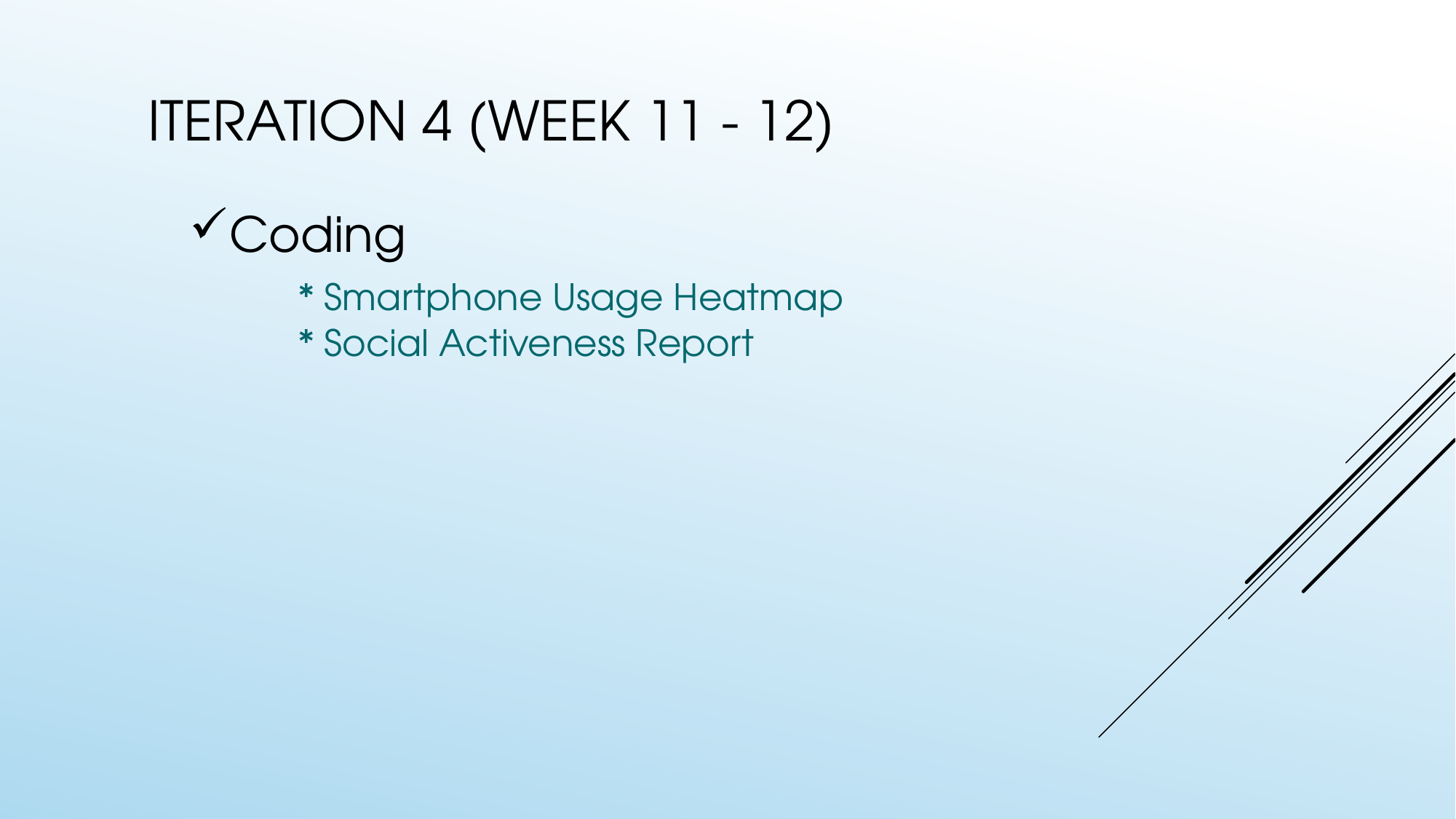

Iteration 4 (Week 11 - 12)
Coding
	* Smartphone Usage Heatmap
	* Social Activeness Report